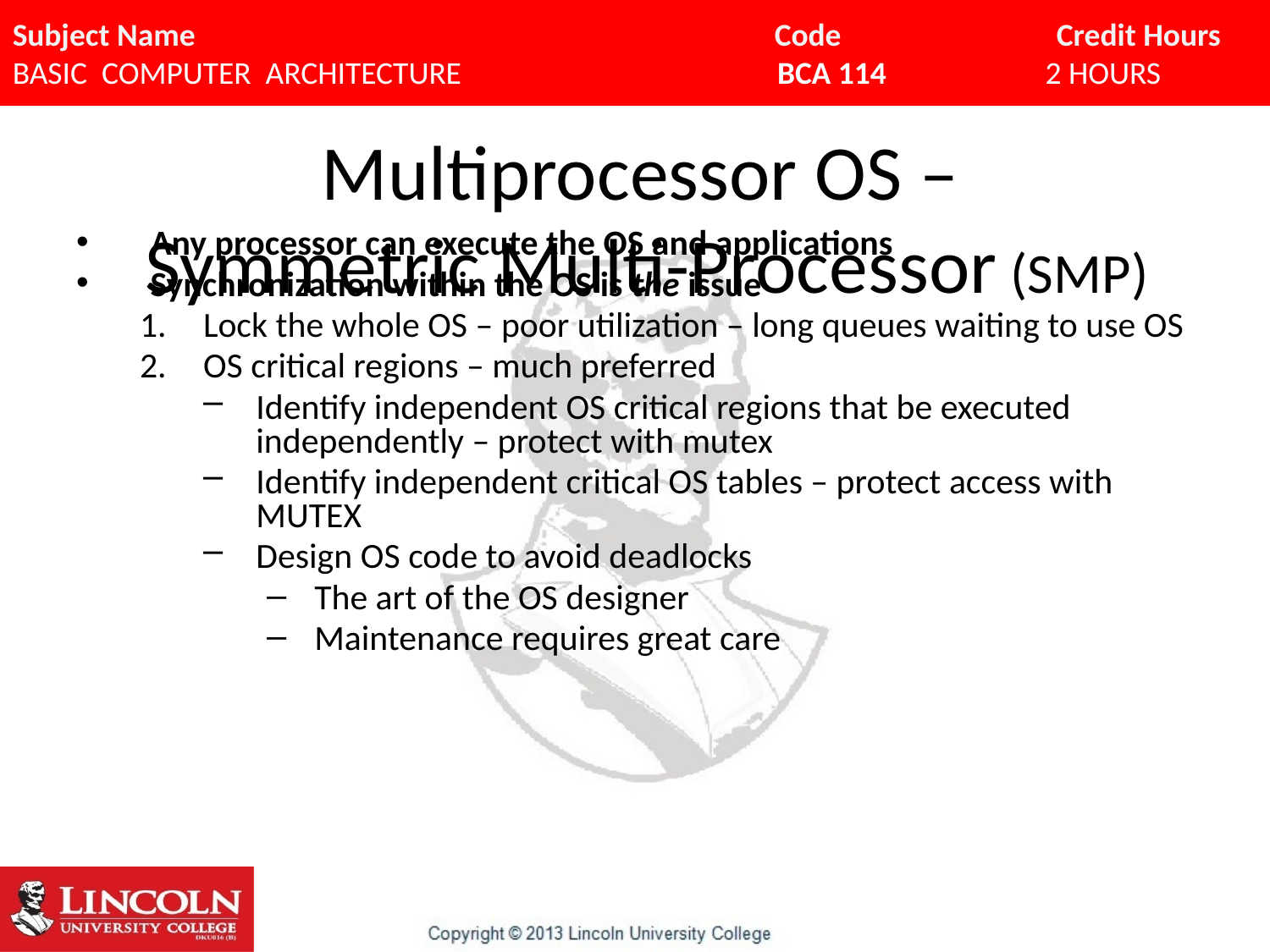

# Multiprocessor OS – Symmetric Multi-Processor (SMP)
Any processor can execute the OS and applications
Synchronization within the OS is the issue
Lock the whole OS – poor utilization – long queues waiting to use OS
OS critical regions – much preferred
Identify independent OS critical regions that be executed independently – protect with mutex
Identify independent critical OS tables – protect access with MUTEX
Design OS code to avoid deadlocks
The art of the OS designer
Maintenance requires great care